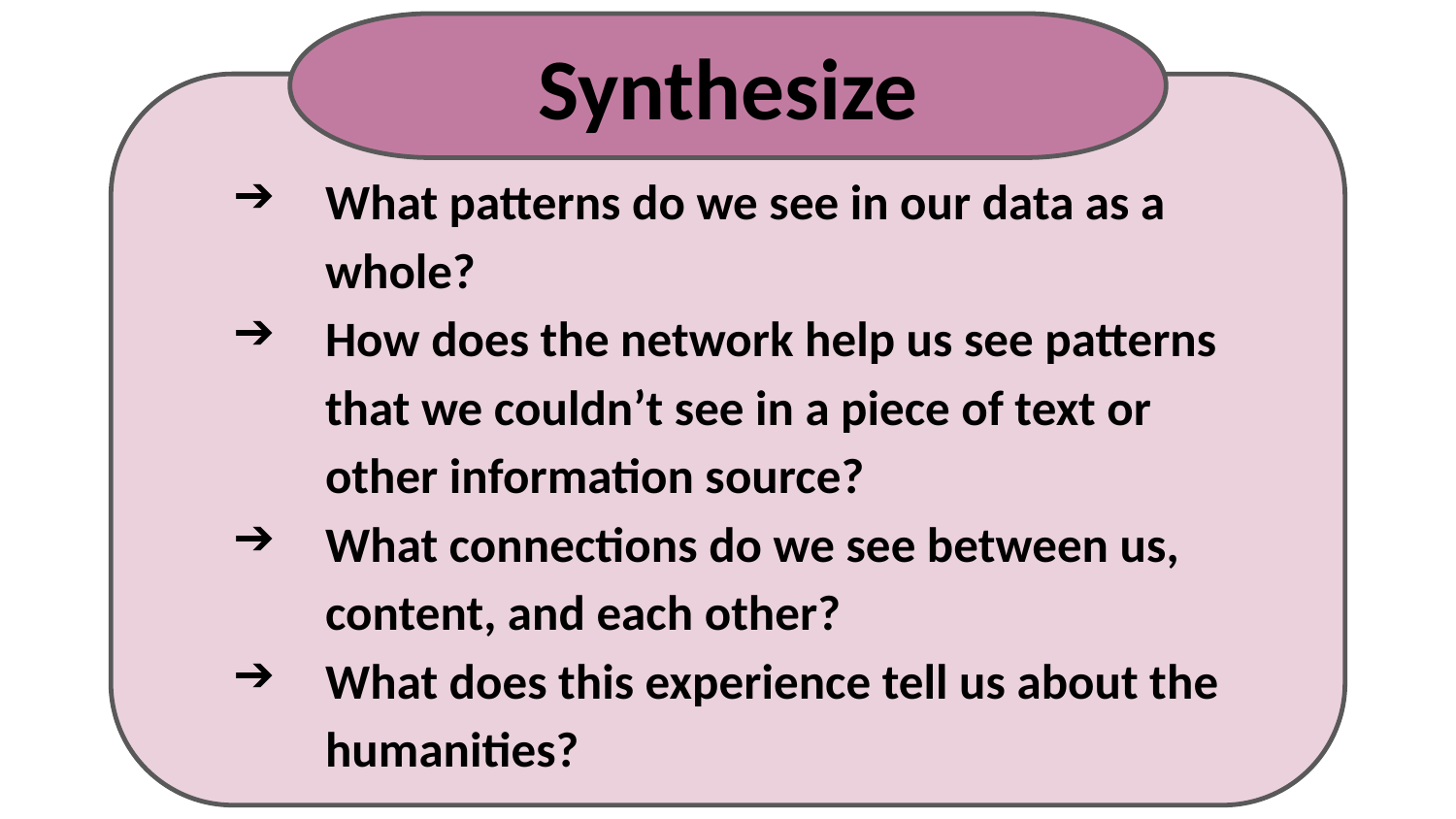

Synthesize

What patterns do we see in our data as a whole?
How does the network help us see patterns that we couldn’t see in a piece of text or other information source?
What connections do we see between us, content, and each other?
What does this experience tell us about the humanities?